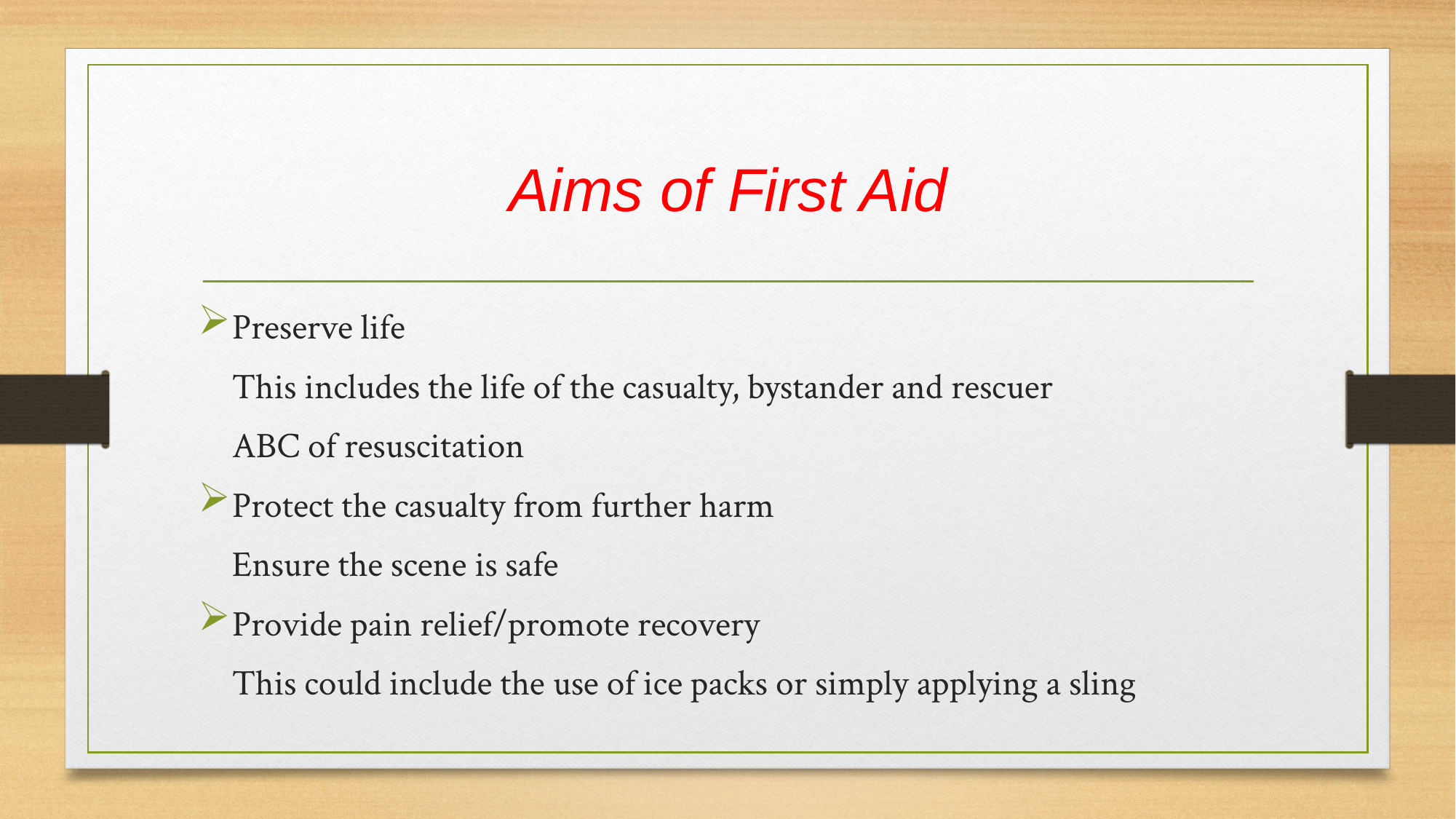

# Aims of First Aid
Preserve life
	This includes the life of the casualty, bystander and rescuer
	ABC of resuscitation
Protect the casualty from further harm
	Ensure the scene is safe
Provide pain relief/promote recovery
	This could include the use of ice packs or simply applying a sling